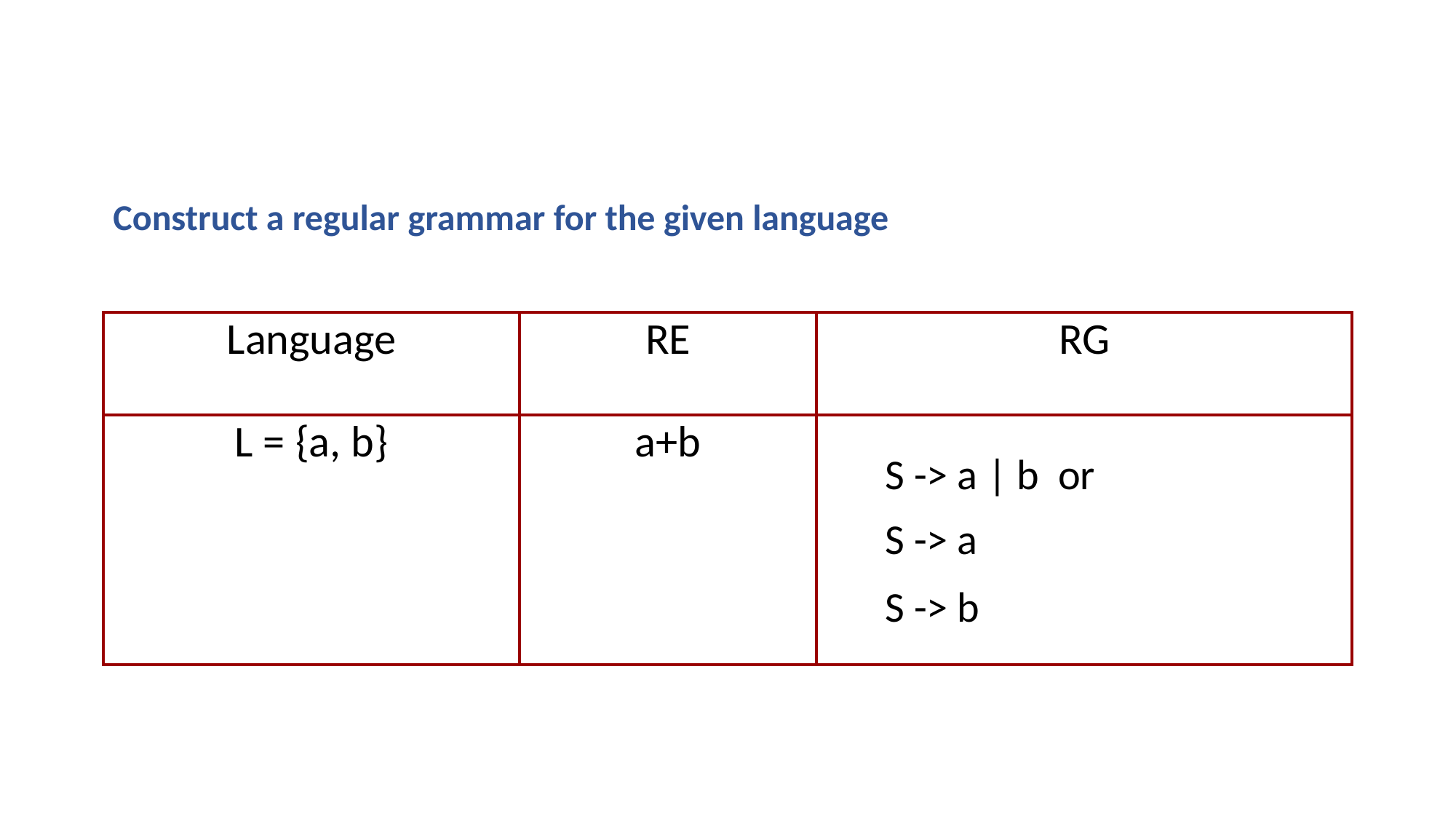

Construct a regular grammar for the given language
| Language | RE | RG |
| --- | --- | --- |
| L = {a, b} | a+b | S -> a | b or S -> a S -> b |